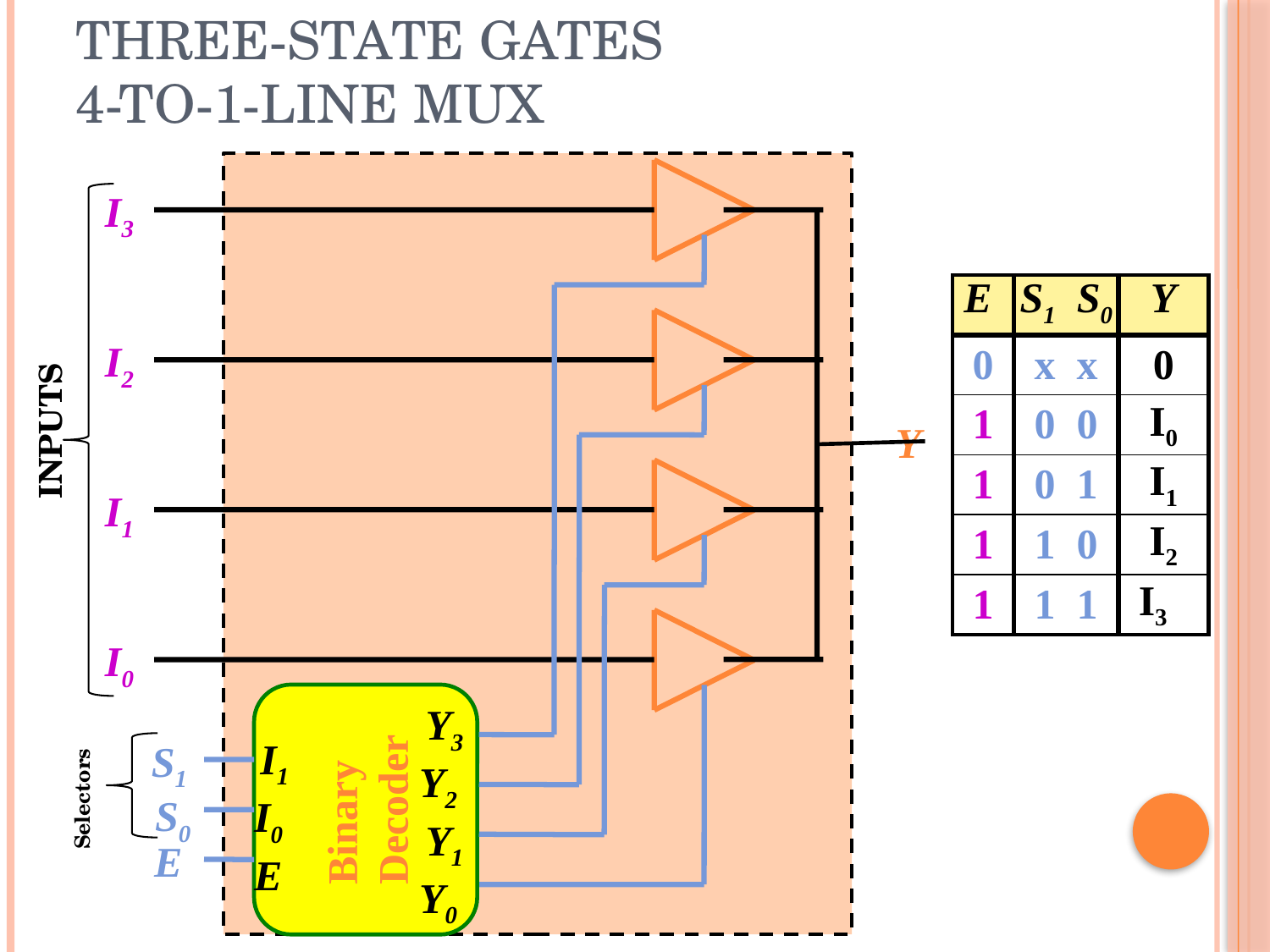

# Three-State Gates 4-to-1-line mux

I3

| E | S1 S0 | Y |
| --- | --- | --- |
| 0 | x x | 0 |
| 1 | 0 0 | I0 |
| 1 | 0 1 | I1 |
| 1 | 1 0 | I2 |
| 1 | 1 1 | I3 |

I2

INPUTS
Y

I1

I0

Binary
Decoder

 Y3
Y2
 Y1
Y0
 I1
I0
E

S1

Selectors

S0

E